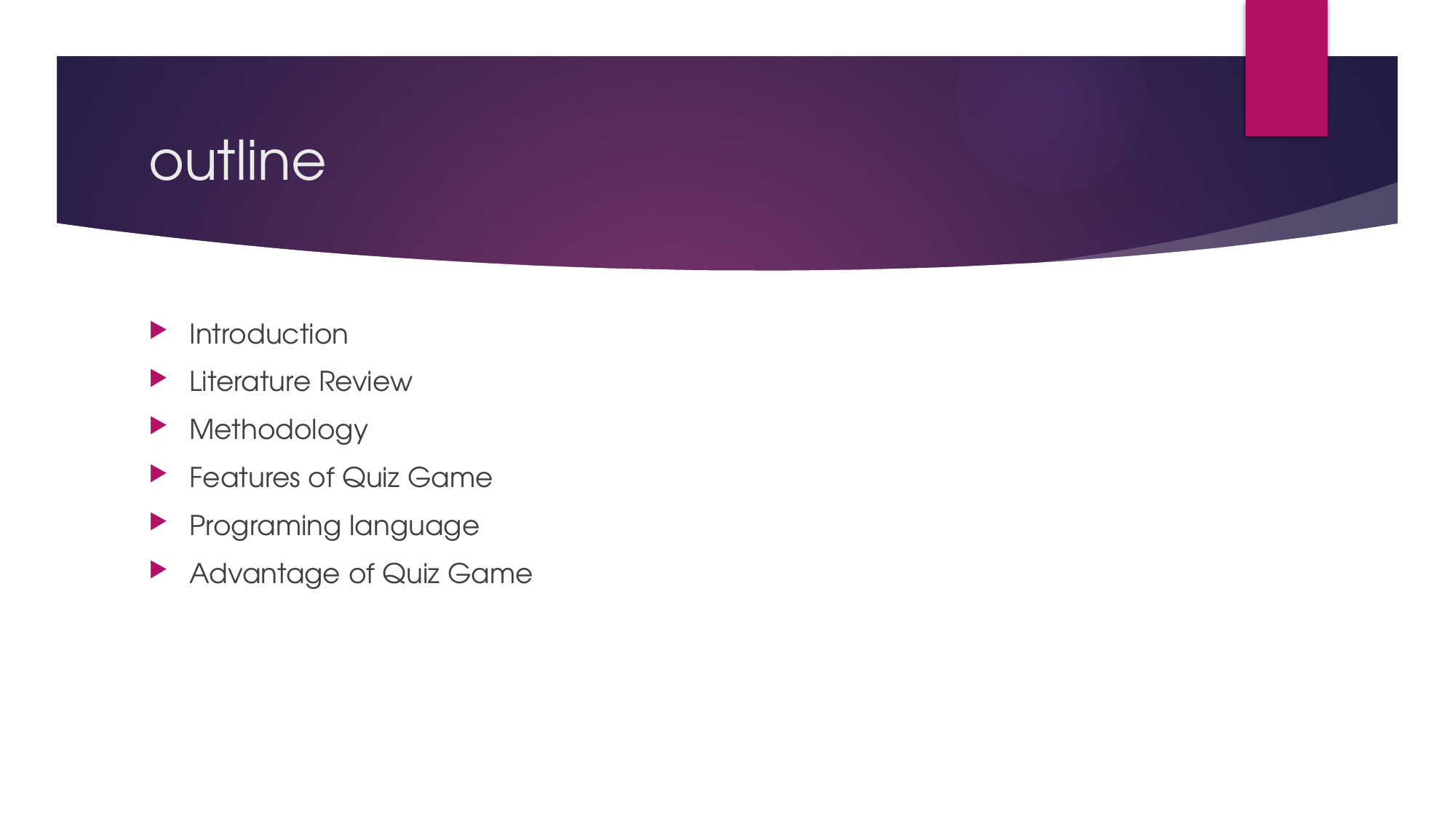

# outline
Introduction
Literature Review
Methodology
Features of Quiz Game
Programing language
Advantage of Quiz Game